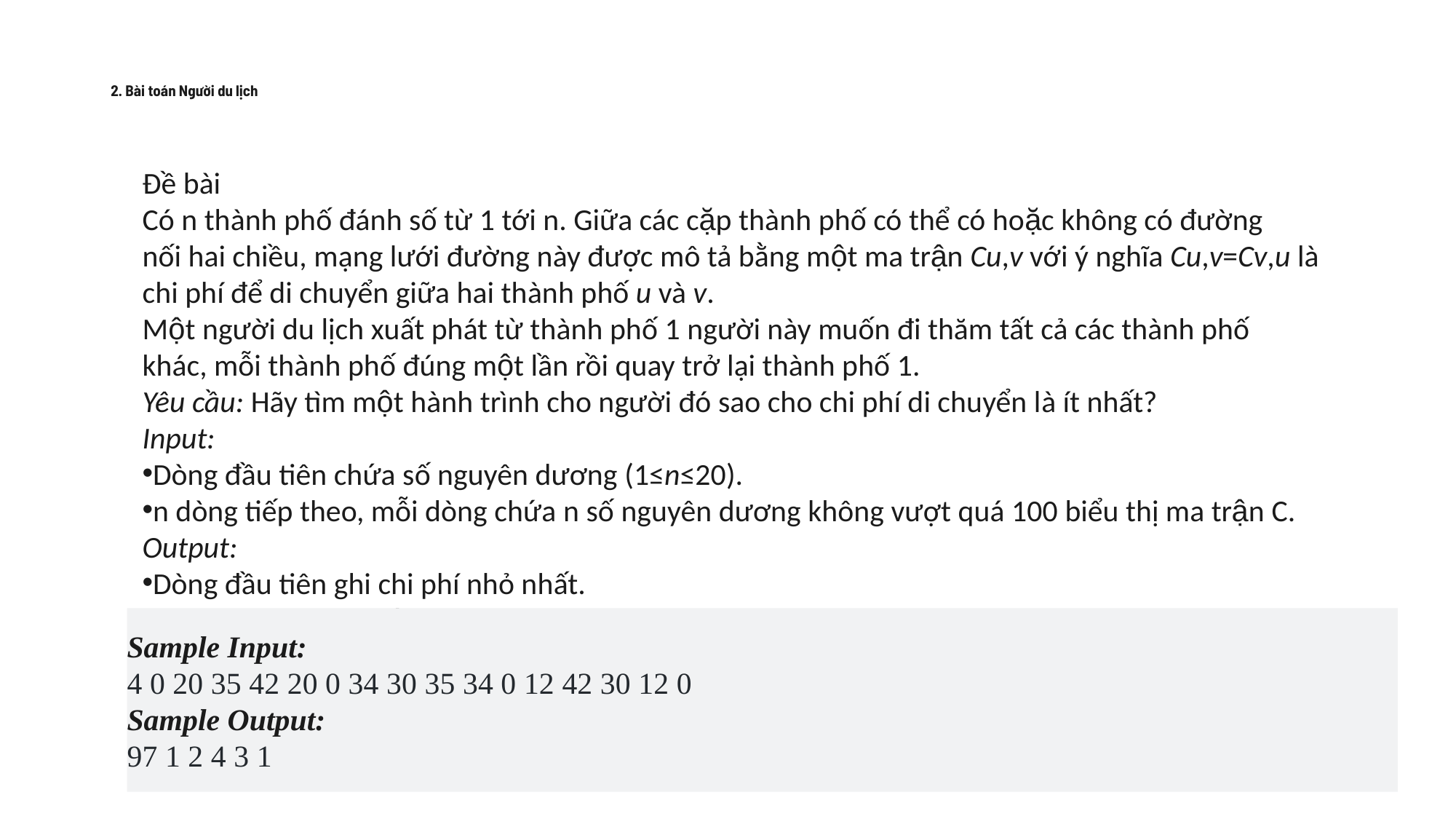

# 2. Bài toán Người du lịch
Đề bài
Có n thành phố đánh số từ 1 tới n. Giữa các cặp thành phố có thể có hoặc không có đường
nối hai chiều, mạng lưới đường này được mô tả bằng một ma trận Cu,v​ với ý nghĩa Cu,v​=Cv,u​ là
chi phí để di chuyển giữa hai thành phố u và v.
Một người du lịch xuất phát từ thành phố 1 người này muốn đi thăm tất cả các thành phố
khác, mỗi thành phố đúng một lần rồi quay trở lại thành phố 1.
Yêu cầu: Hãy tìm một hành trình cho người đó sao cho chi phí di chuyển là ít nhất?
Input:
Dòng đầu tiên chứa số nguyên dương (1≤n≤20).
n dòng tiếp theo, mỗi dòng chứa n số nguyên dương không vượt quá 100 biểu thị ma trận C.
Output:
Dòng đầu tiên ghi chi phí nhỏ nhất.
Dòng thứ hai ghi một hành trình tìm được.

Sample Input:
4 0 20 35 42 20 0 34 30 35 34 0 12 42 30 12 0
Sample Output:
97 1 2 4 3 1